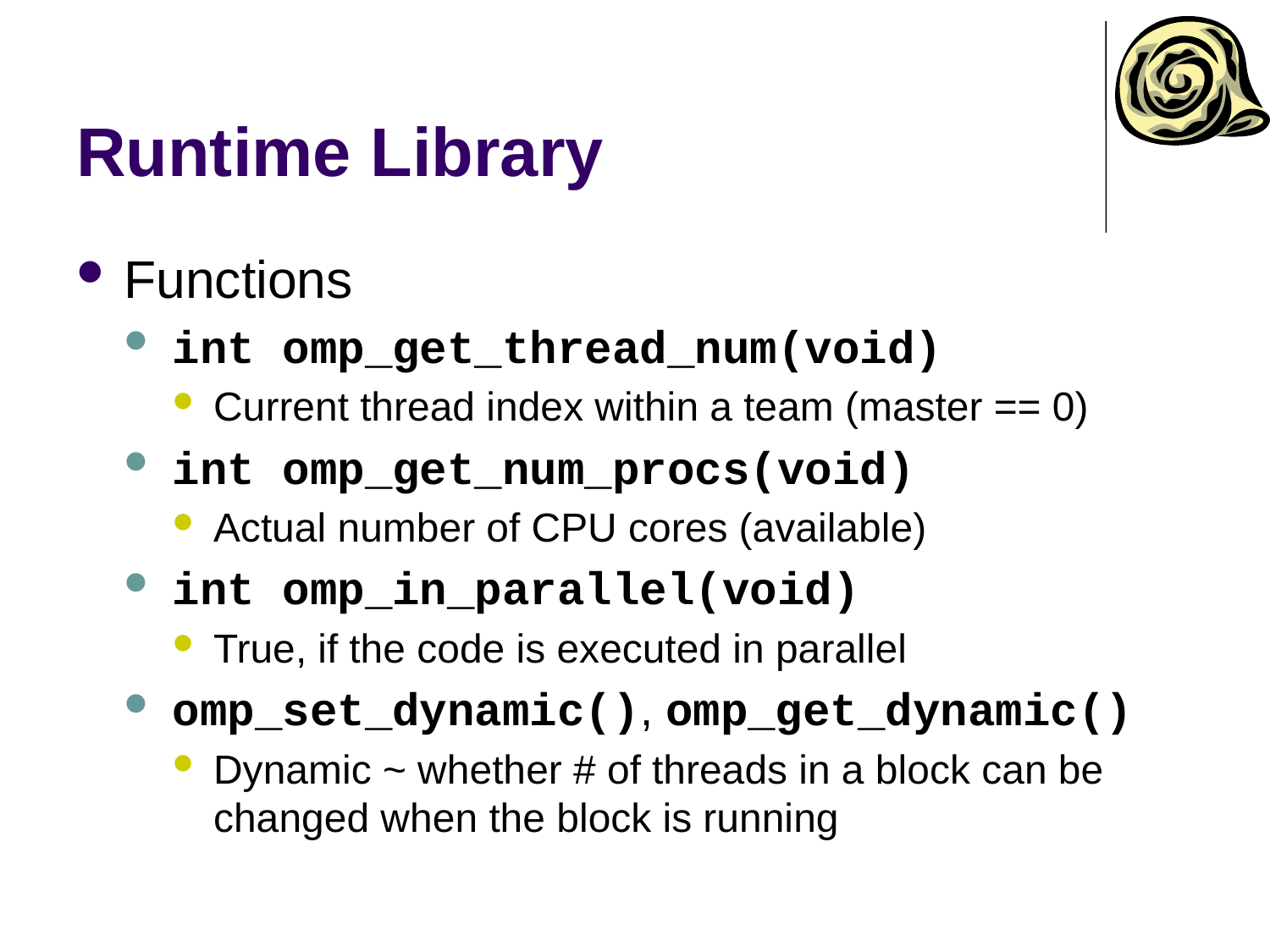

# Runtime Library
Functions
int omp_get_thread_num(void)
Current thread index within a team (master == 0)
int omp_get_num_procs(void)
Actual number of CPU cores (available)
int omp_in_parallel(void)
True, if the code is executed in parallel
omp_set_dynamic(), omp_get_dynamic()
Dynamic ~ whether # of threads in a block can be changed when the block is running